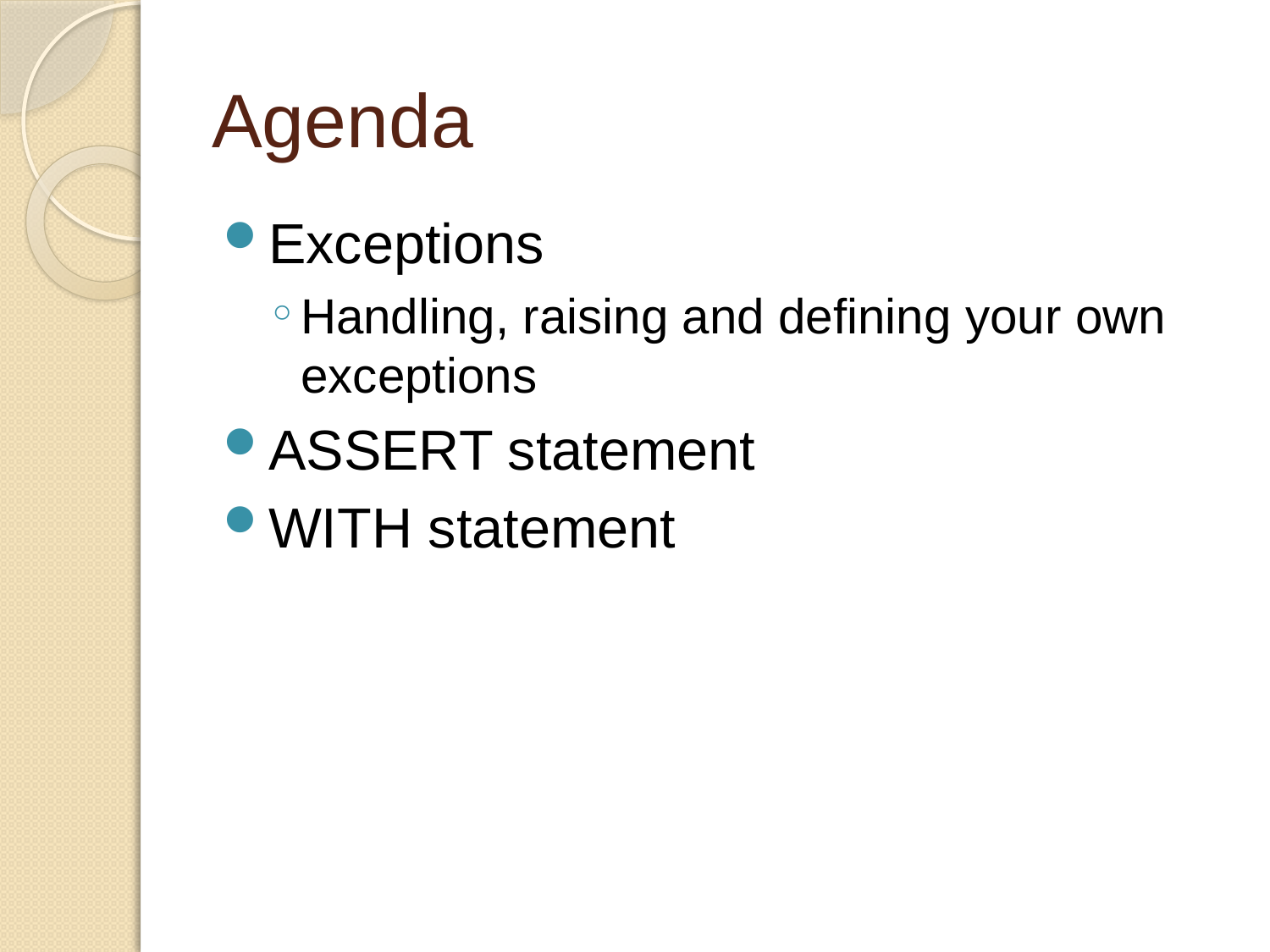

# Agenda
Exceptions
Handling, raising and defining your own exceptions
ASSERT statement
WITH statement